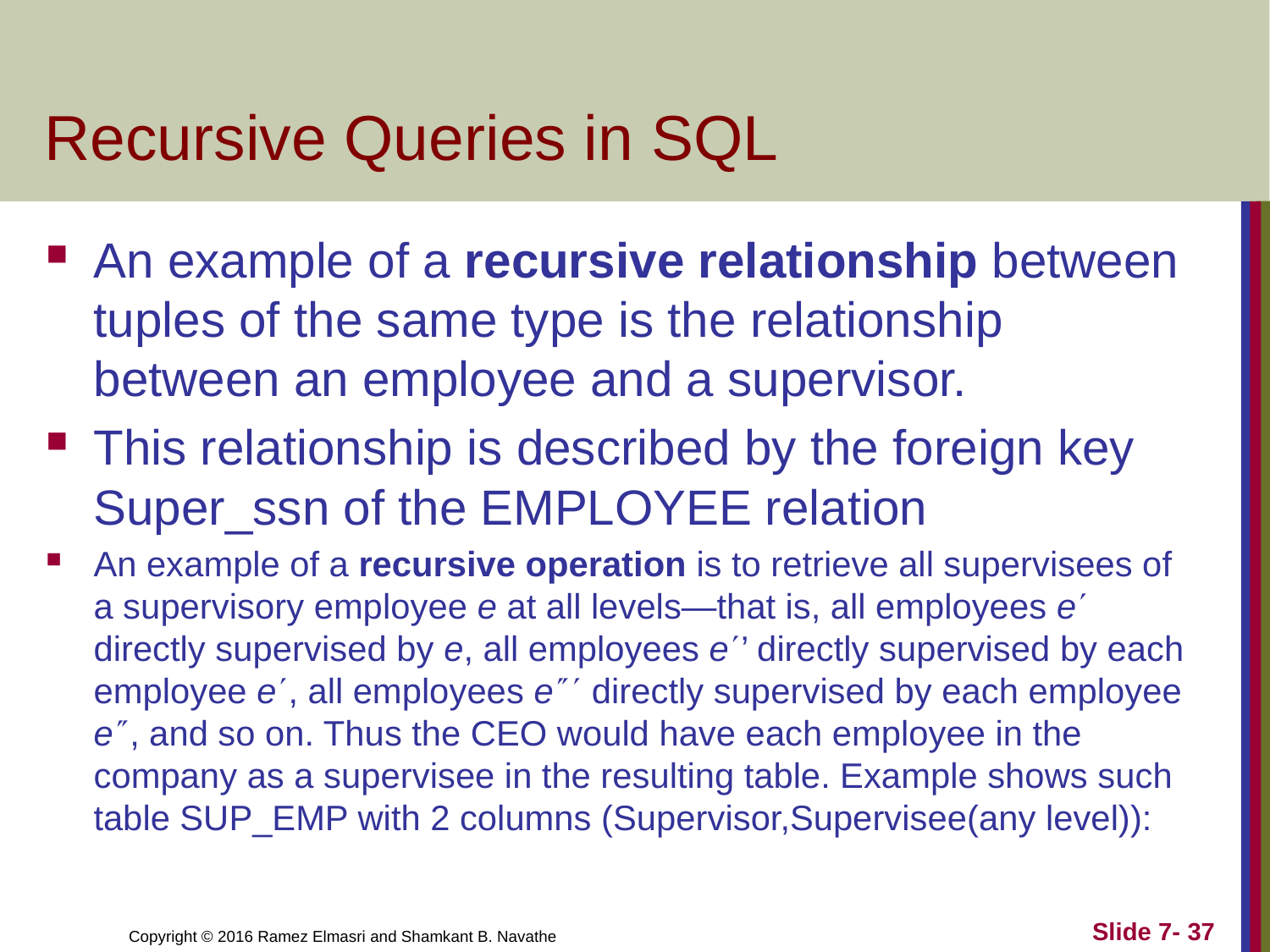

# Recursive Queries in SQL
An example of a recursive relationship between tuples of the same type is the relationship between an employee and a supervisor.
This relationship is described by the foreign key Super_ssn of the EMPLOYEE relation
An example of a recursive operation is to retrieve all supervisees of a supervisory employee e at all levels—that is, all employees e′ directly supervised by e, all employees e′’ directly supervised by each employee e′, all employees e″′ directly supervised by each employee e″, and so on. Thus the CEO would have each employee in the company as a supervisee in the resulting table. Example shows such table SUP_EMP with 2 columns (Supervisor,Supervisee(any level)):
Slide 7- 37